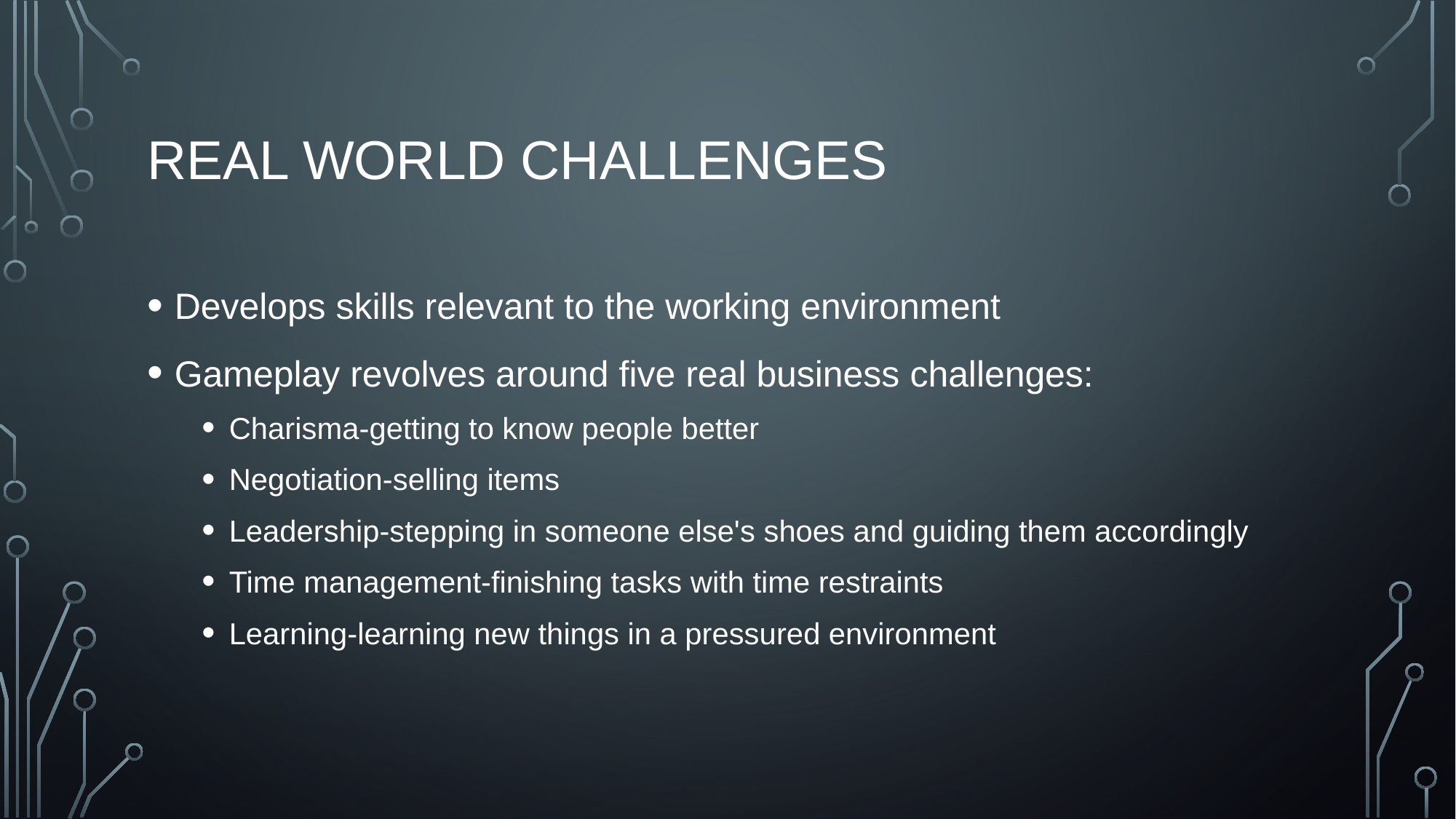

# Real world challenges
Develops skills relevant to the working environment
Gameplay revolves around five real business challenges:
Charisma-getting to know people better
Negotiation-selling items
Leadership-stepping in someone else's shoes and guiding them accordingly
Time management-finishing tasks with time restraints
Learning-learning new things in a pressured environment